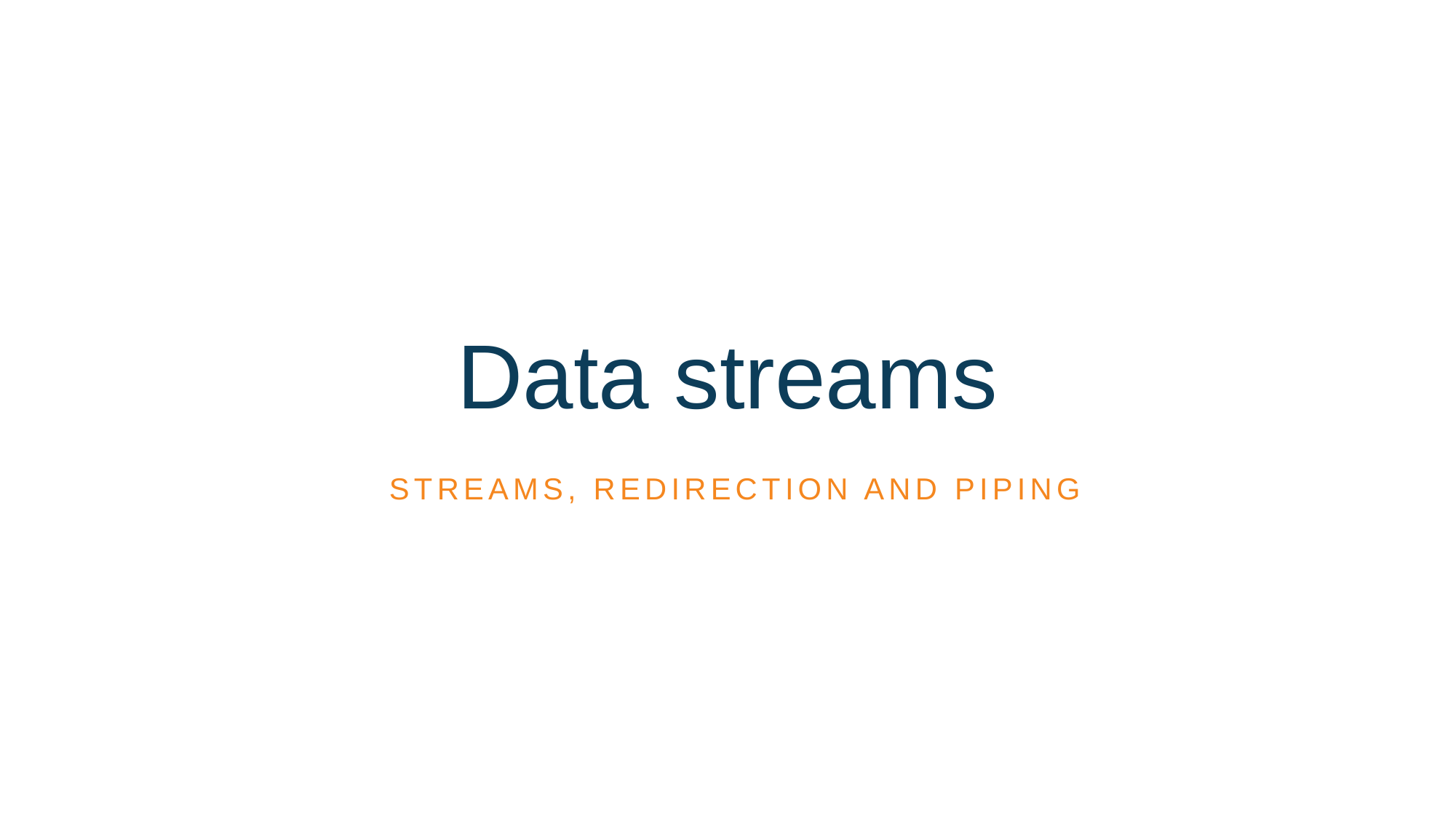

# Data streams
streams, redirection and piping